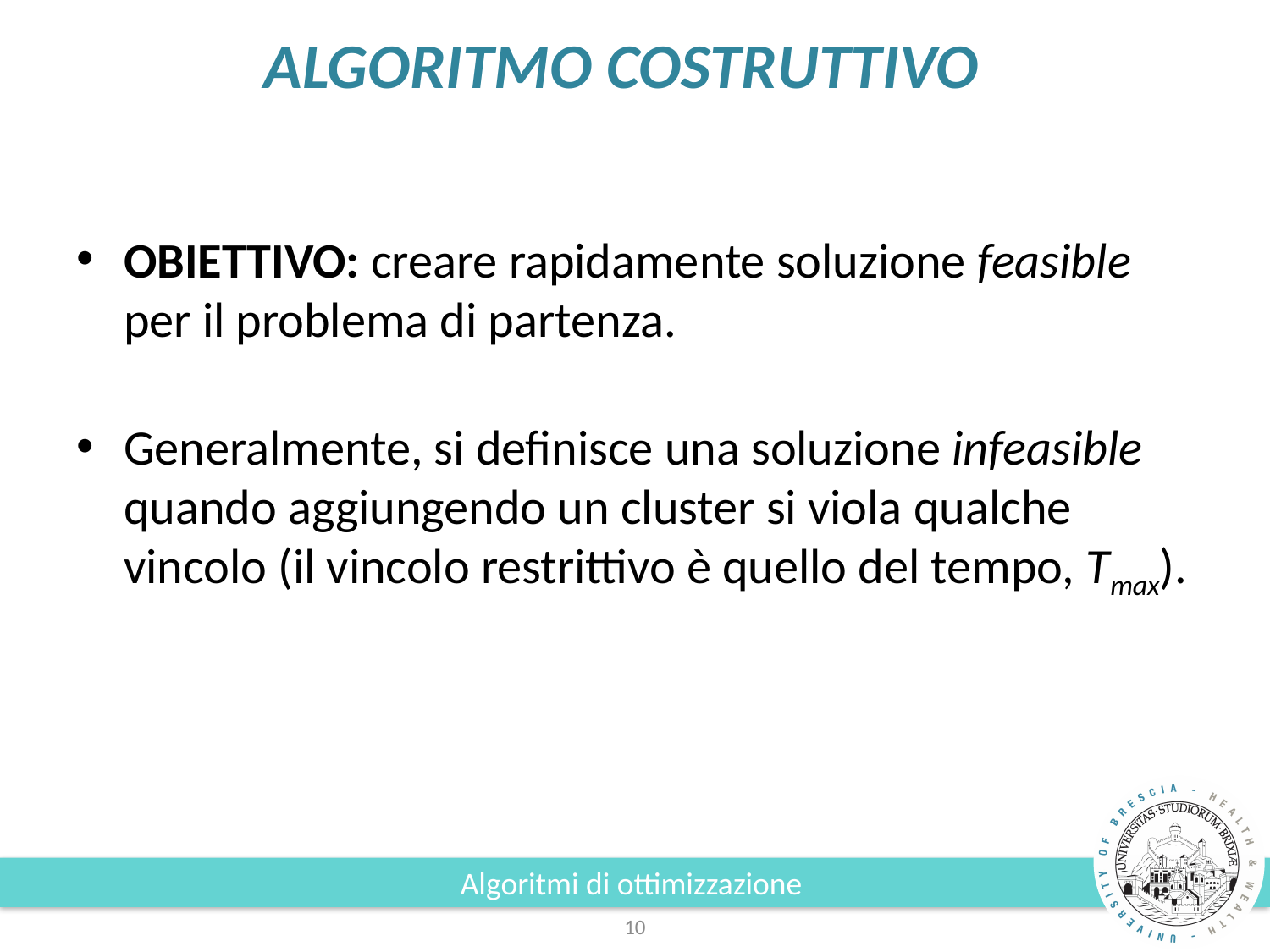

ALGORITMO COSTRUTTIVO
OBIETTIVO: creare rapidamente soluzione feasible per il problema di partenza.
Generalmente, si definisce una soluzione infeasible quando aggiungendo un cluster si viola qualche vincolo (il vincolo restrittivo è quello del tempo, Tmax).
10